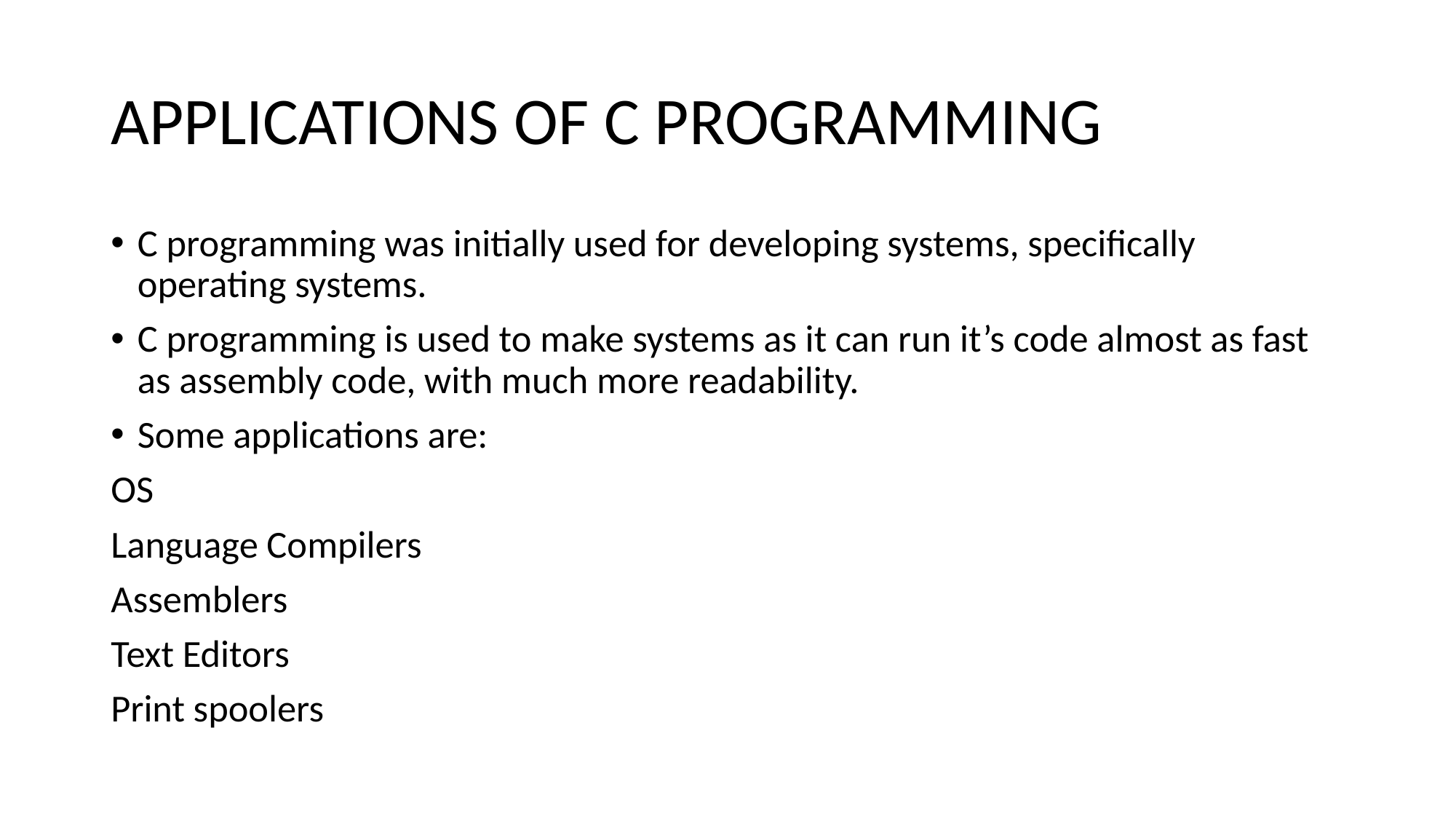

# APPLICATIONS OF C PROGRAMMING
C programming was initially used for developing systems, specifically operating systems.
C programming is used to make systems as it can run it’s code almost as fast as assembly code, with much more readability.
Some applications are:
OS
Language Compilers
Assemblers
Text Editors
Print spoolers